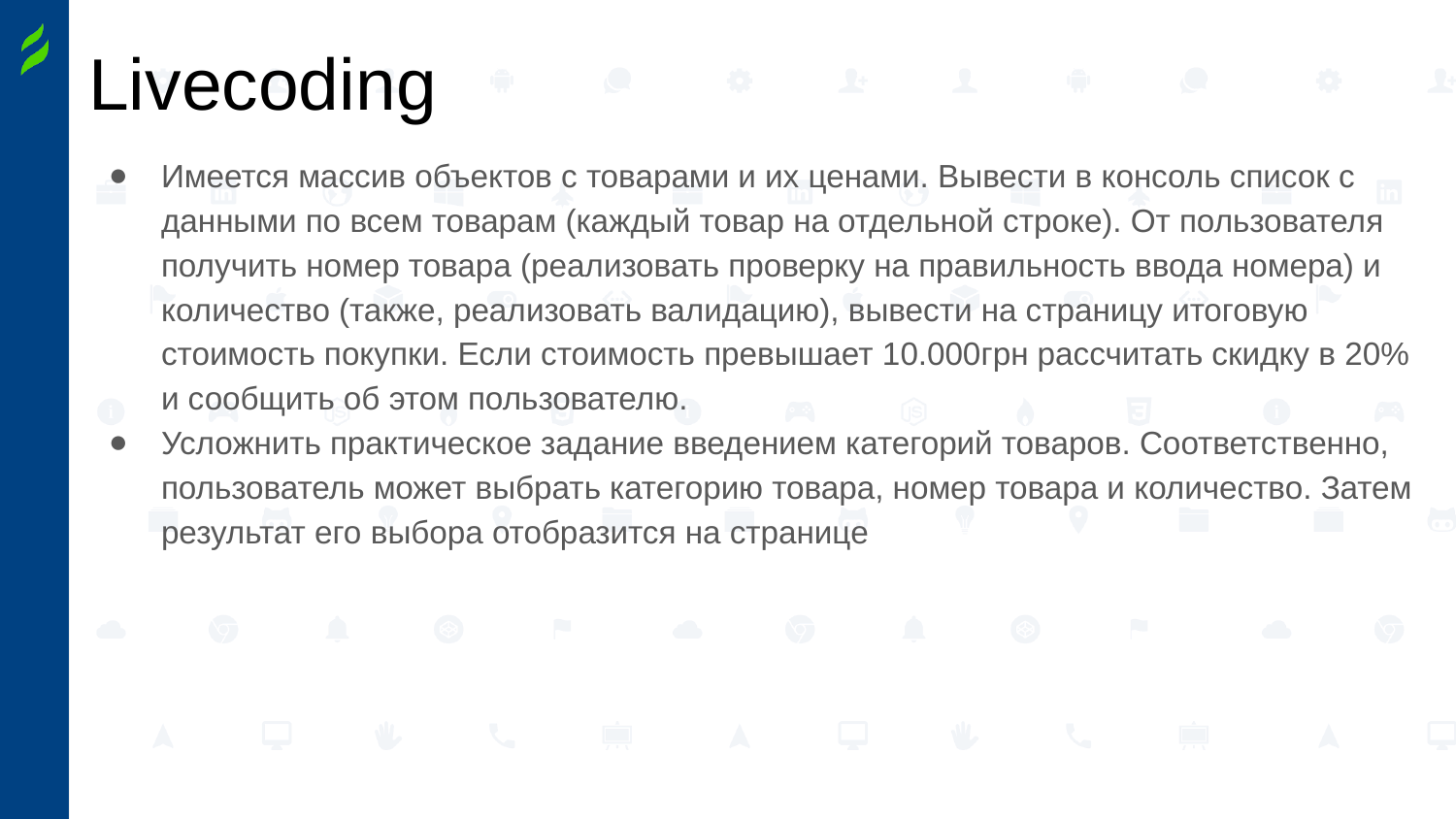

# Livecoding
Имеется массив объектов с товарами и их ценами. Вывести в консоль список с данными по всем товарам (каждый товар на отдельной строке). От пользователя получить номер товара (реализовать проверку на правильность ввода номера) и количество (также, реализовать валидацию), вывести на страницу итоговую стоимость покупки. Если стоимость превышает 10.000грн рассчитать скидку в 20% и сообщить об этом пользователю.
Усложнить практическое задание введением категорий товаров. Соответственно, пользователь может выбрать категорию товара, номер товара и количество. Затем результат его выбора отобразится на странице